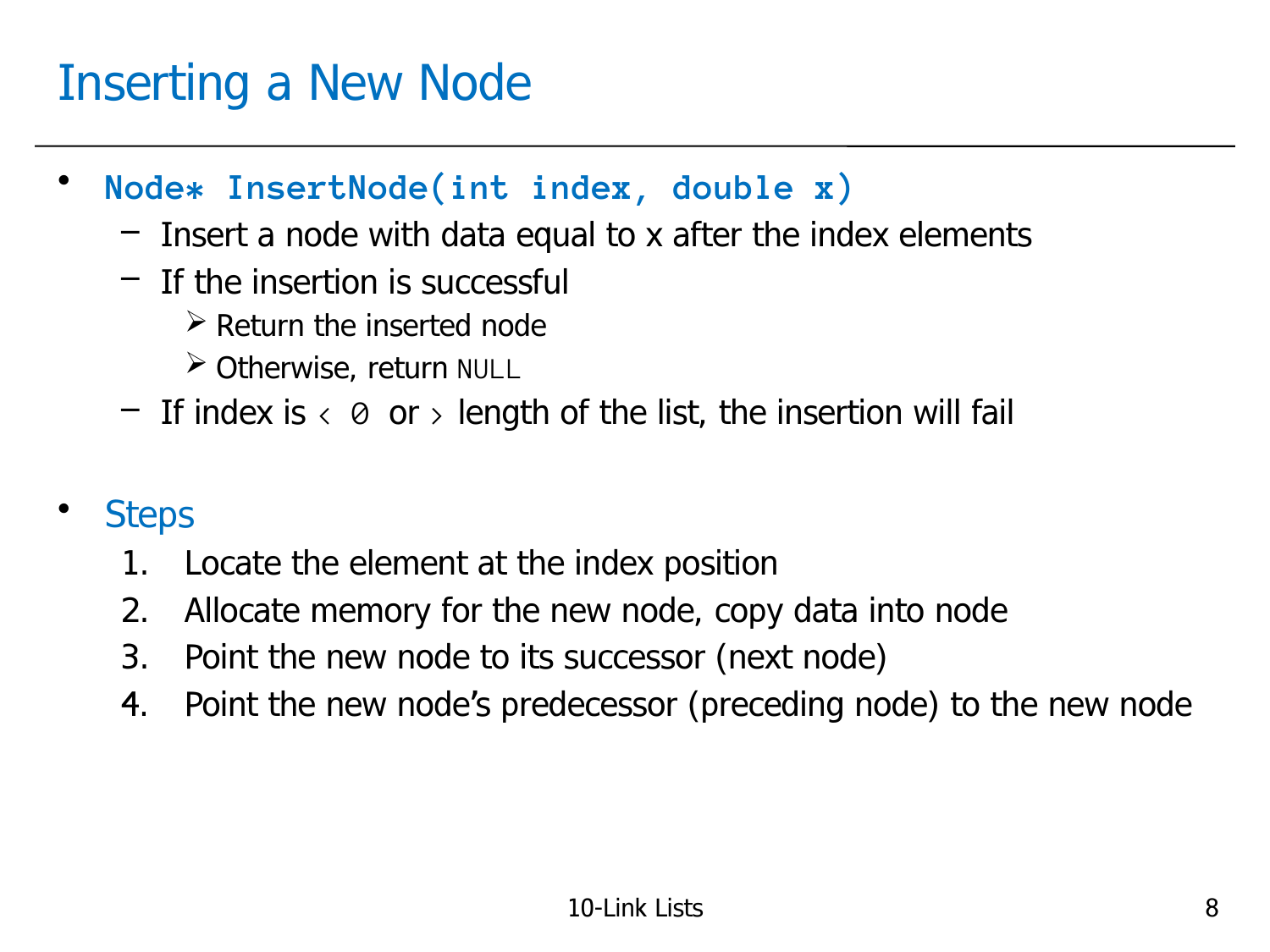

# Inserting a New Node
Node* InsertNode(int index, double x)
Insert a node with data equal to x after the index elements
If the insertion is successful
Return the inserted node
Otherwise, return NULL
If index is < 0 or > length of the list, the insertion will fail

Steps
Locate the element at the index position
Allocate memory for the new node, copy data into node
Point the new node to its successor (next node)
Point the new node’s predecessor (preceding node) to the new node

10-Link Lists
8